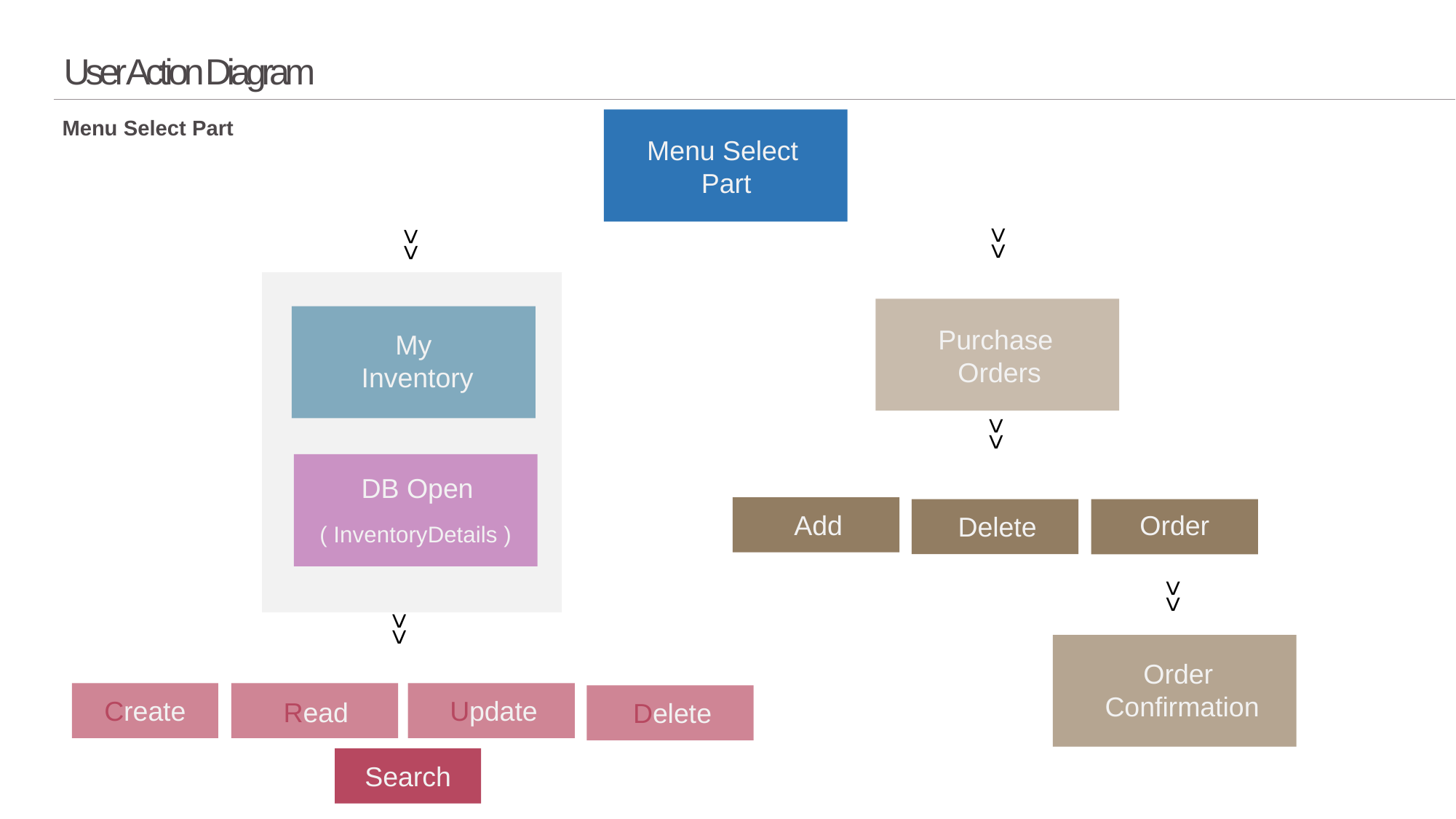

User Action Diagram
Menu Select Part

Menu Select
Part
>>
>>

Purchase
Orders
My
 Inventory
>>

DB Open

Add

Delete

Order
( InventoryDetails )
Join
>>
>>

Order
Confirmation

Create

Read

Update

Delete

Search